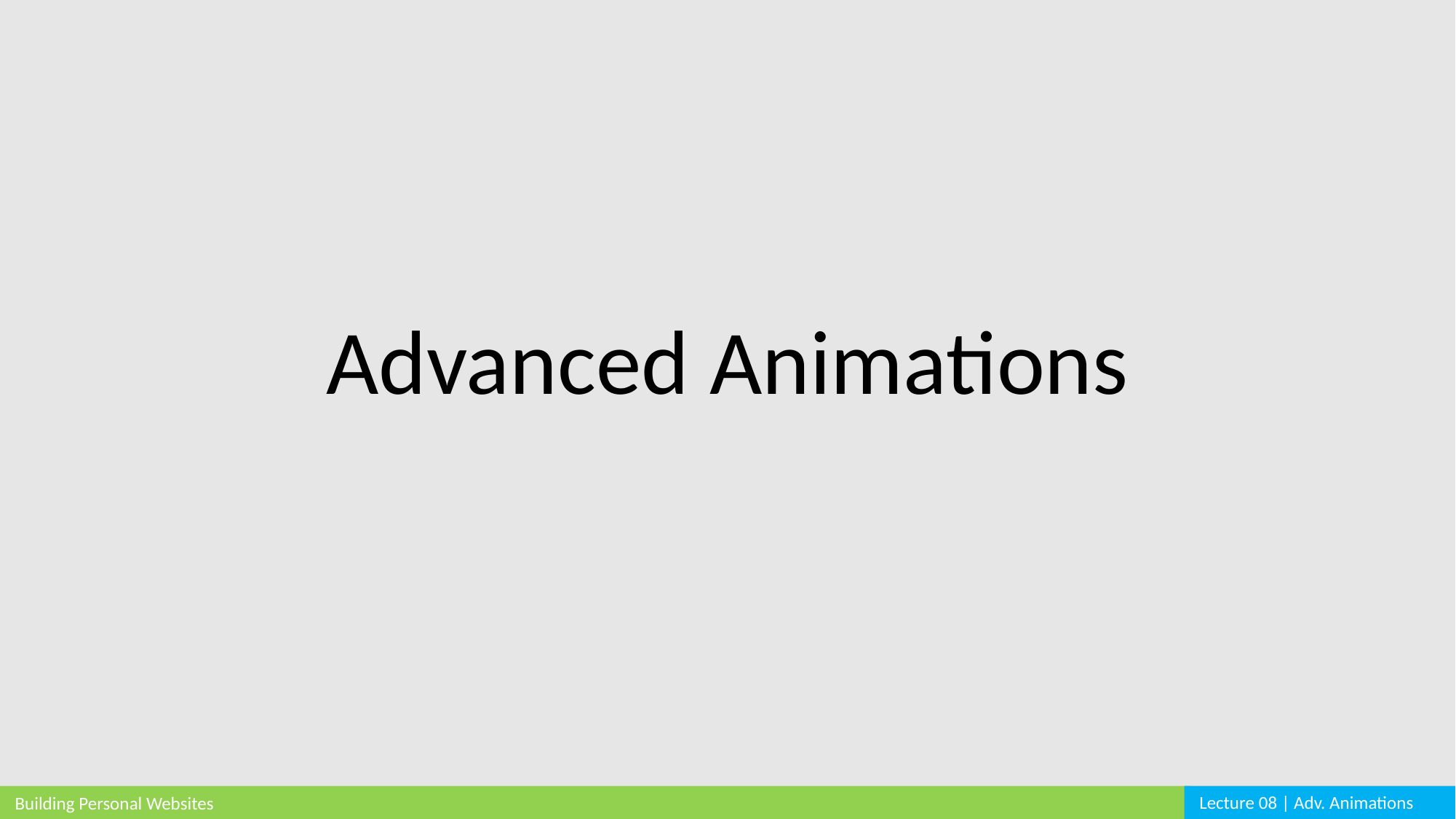

# Advanced Animations
Lecture 08 | Adv. Animations

Building Personal Websites